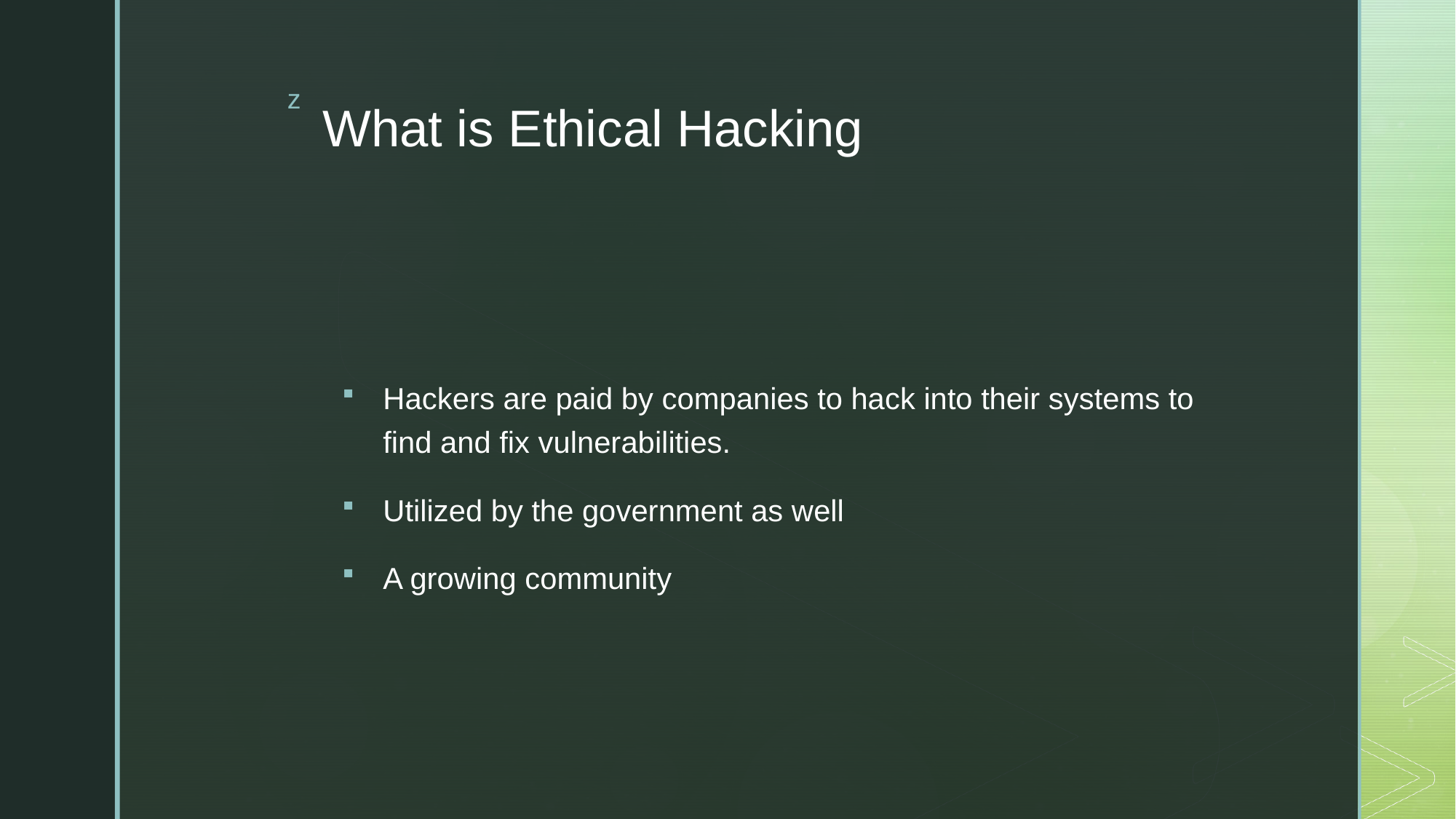

# What is Ethical Hacking
Hackers are paid by companies to hack into their systems to find and fix vulnerabilities.
Utilized by the government as well
A growing community